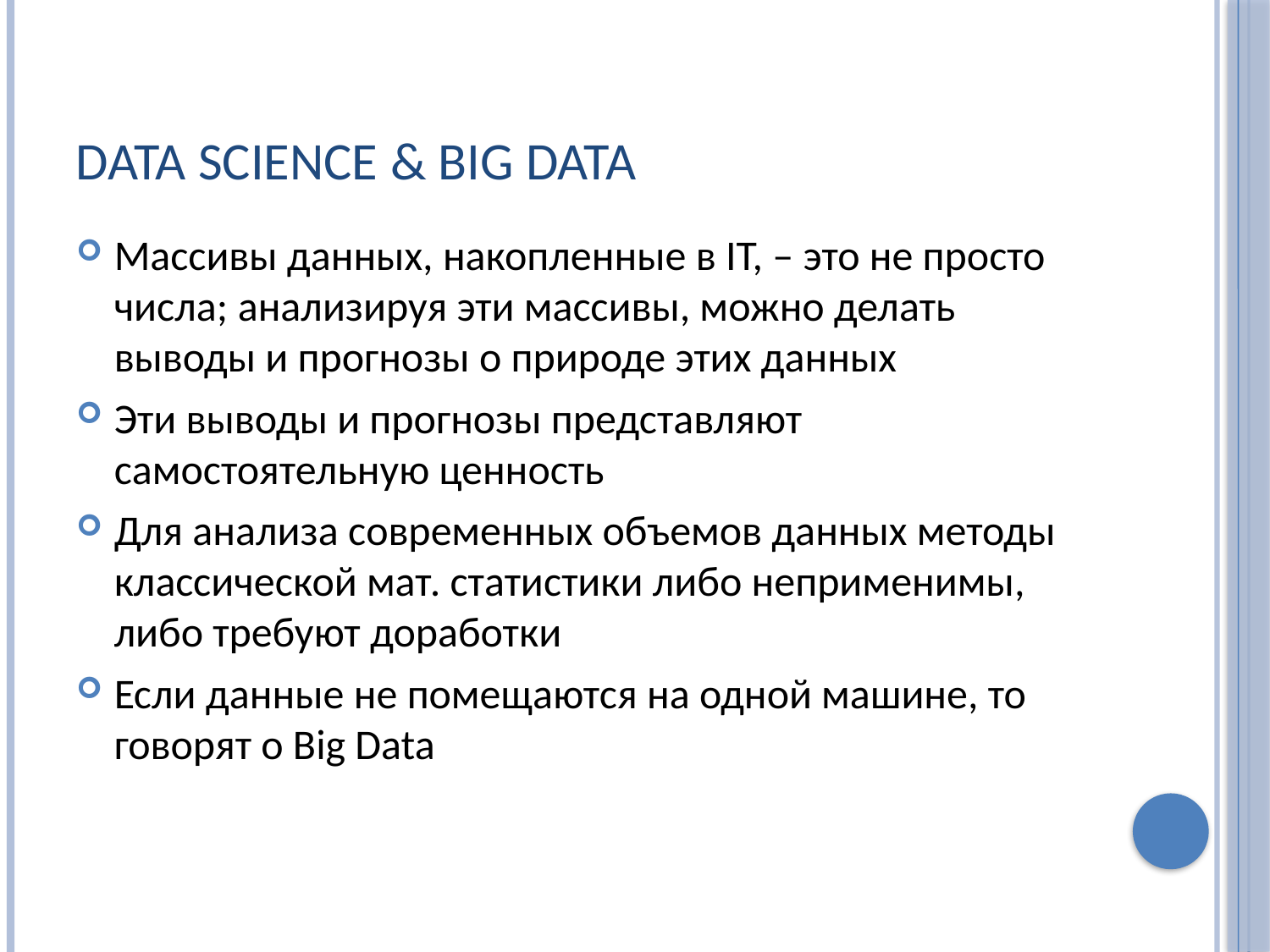

Data Science & Big Data
Массивы данных, накопленные в IT, – это не просто числа; анализируя эти массивы, можно делать выводы и прогнозы о природе этих данных
Эти выводы и прогнозы представляют самостоятельную ценность
Для анализа современных объемов данных методы классической мат. статистики либо неприменимы, либо требуют доработки
Если данные не помещаются на одной машине, то говорят о Big Data